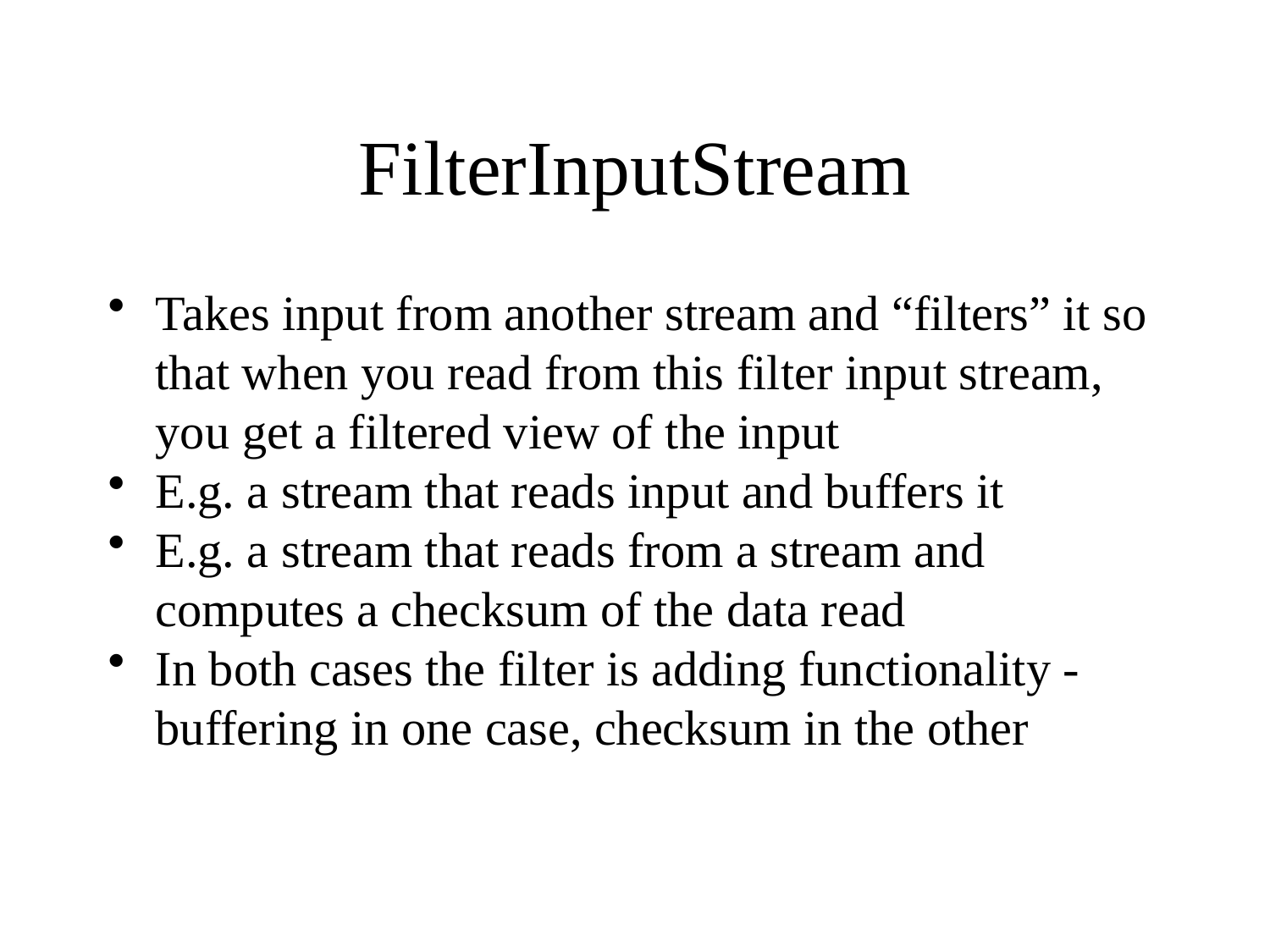

# FilterInputStream
Takes input from another stream and “filters” it so that when you read from this filter input stream, you get a filtered view of the input
E.g. a stream that reads input and buffers it
E.g. a stream that reads from a stream and computes a checksum of the data read
In both cases the filter is adding functionality - buffering in one case, checksum in the other